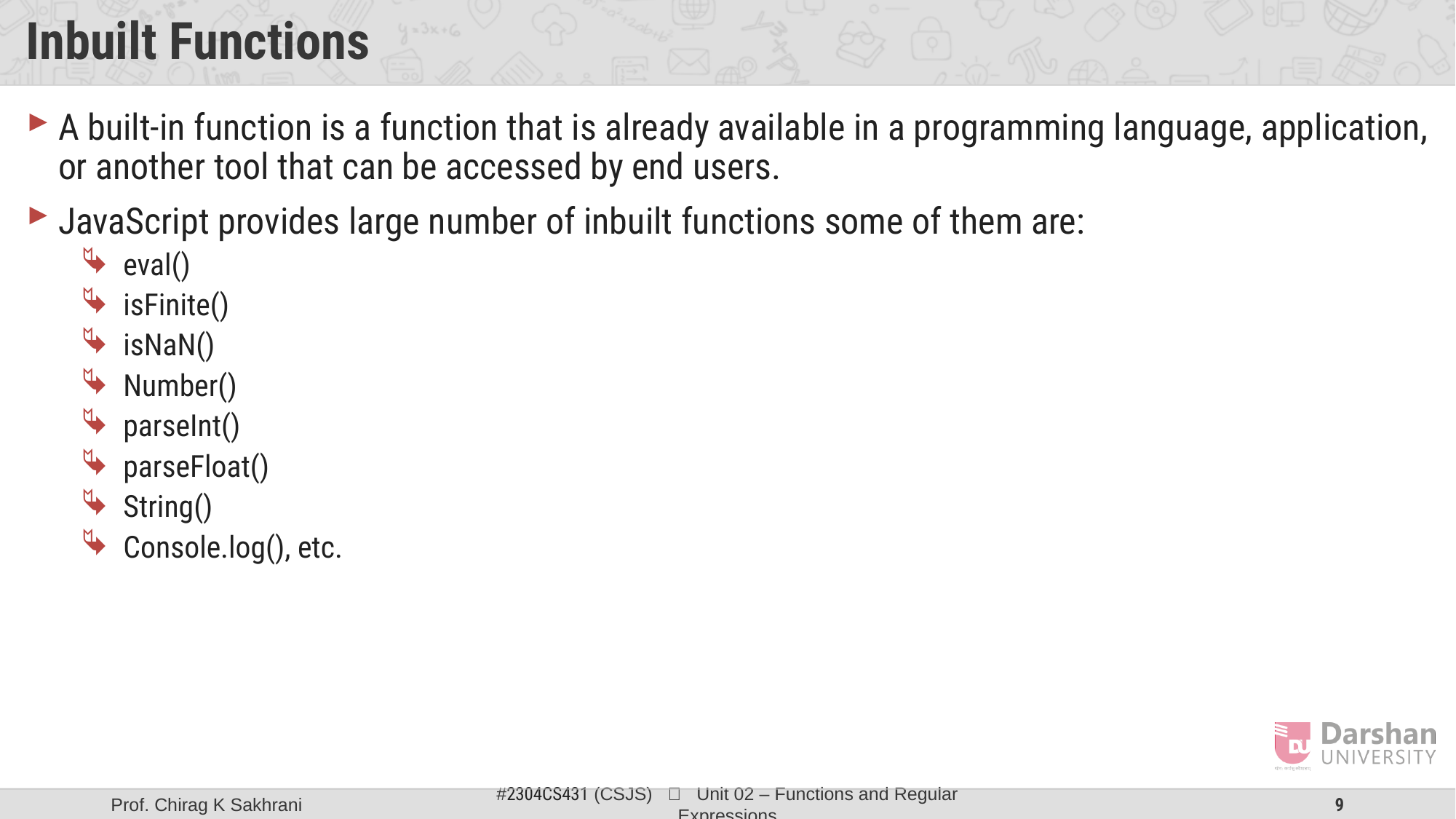

# Inbuilt Functions
A built-in function is a function that is already available in a programming language, application, or another tool that can be accessed by end users.
JavaScript provides large number of inbuilt functions some of them are:
eval()
isFinite()
isNaN()
Number()
parseInt()
parseFloat()
String()
Console.log(), etc.